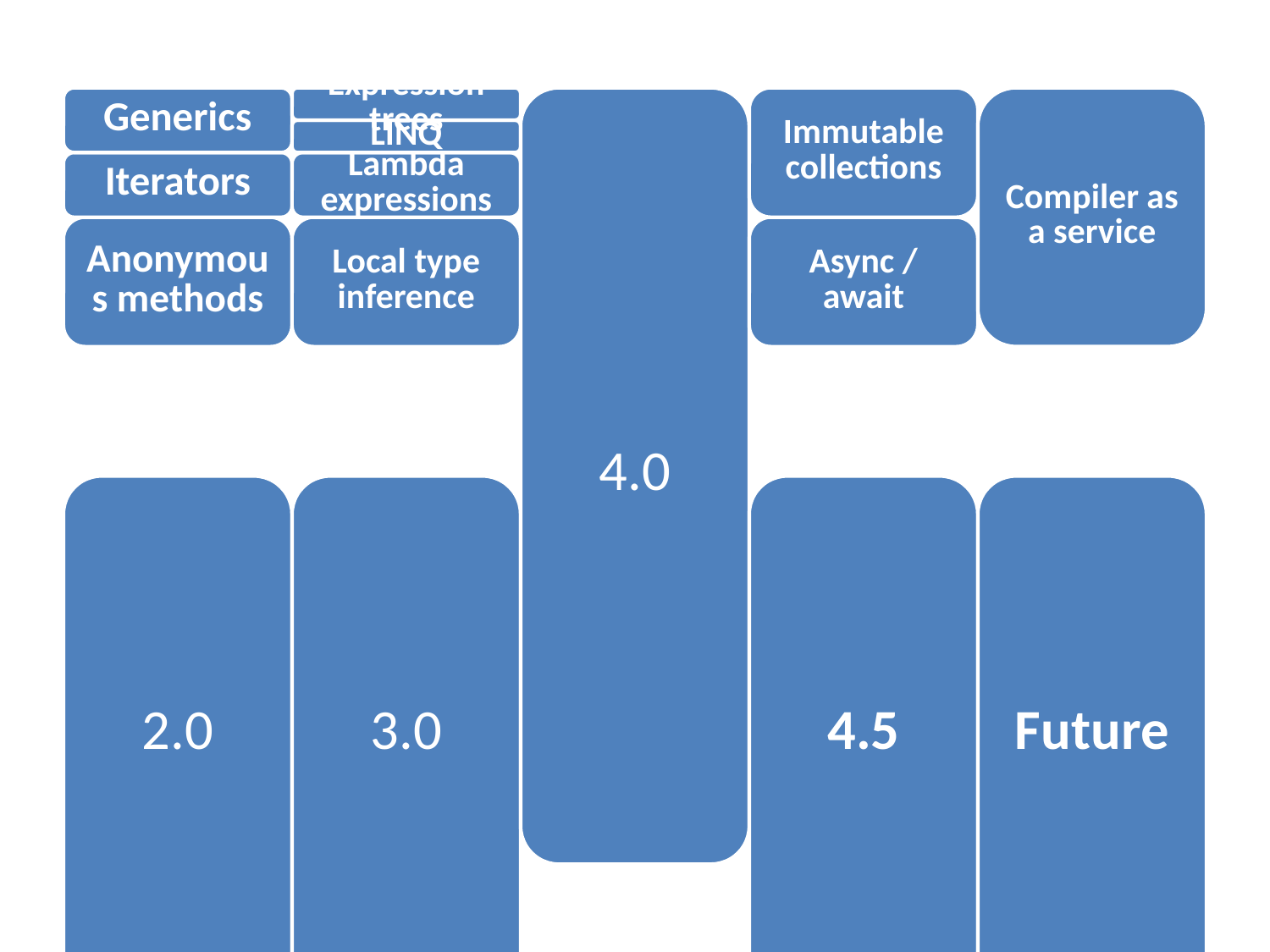

Anonymous methods
Local type inference
Lambda expressions
LINQ
3.0
4.0
2.0
4.5
Iterators
Generics
Expression trees
Async / await
Future
Compiler as a service
Immutable collections